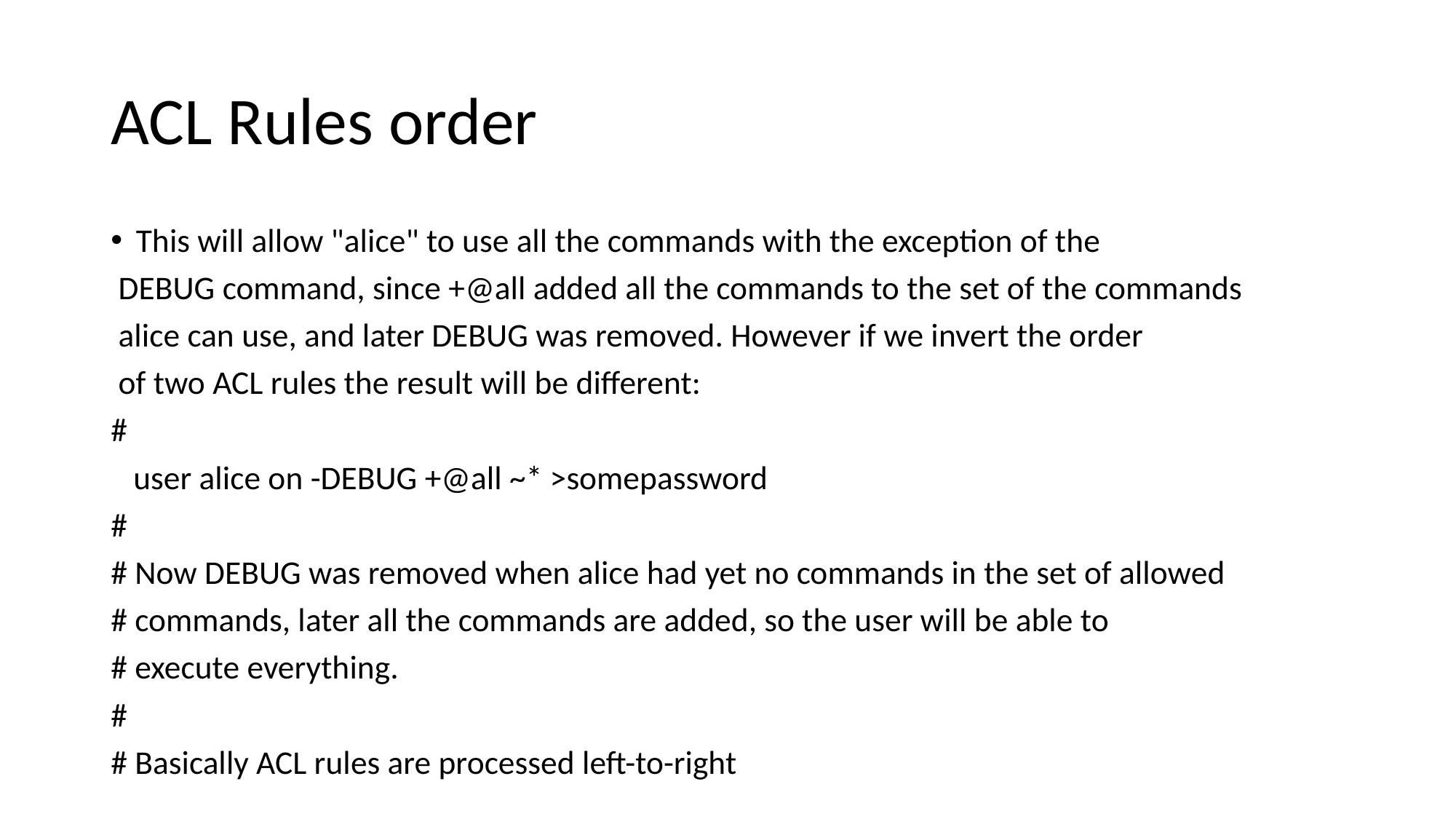

# ACL Rules order
This will allow "alice" to use all the commands with the exception of the
 DEBUG command, since +@all added all the commands to the set of the commands
 alice can use, and later DEBUG was removed. However if we invert the order
 of two ACL rules the result will be different:
#
   user alice on -DEBUG +@all ~* >somepassword
#
# Now DEBUG was removed when alice had yet no commands in the set of allowed
# commands, later all the commands are added, so the user will be able to
# execute everything.
#
# Basically ACL rules are processed left-to-right